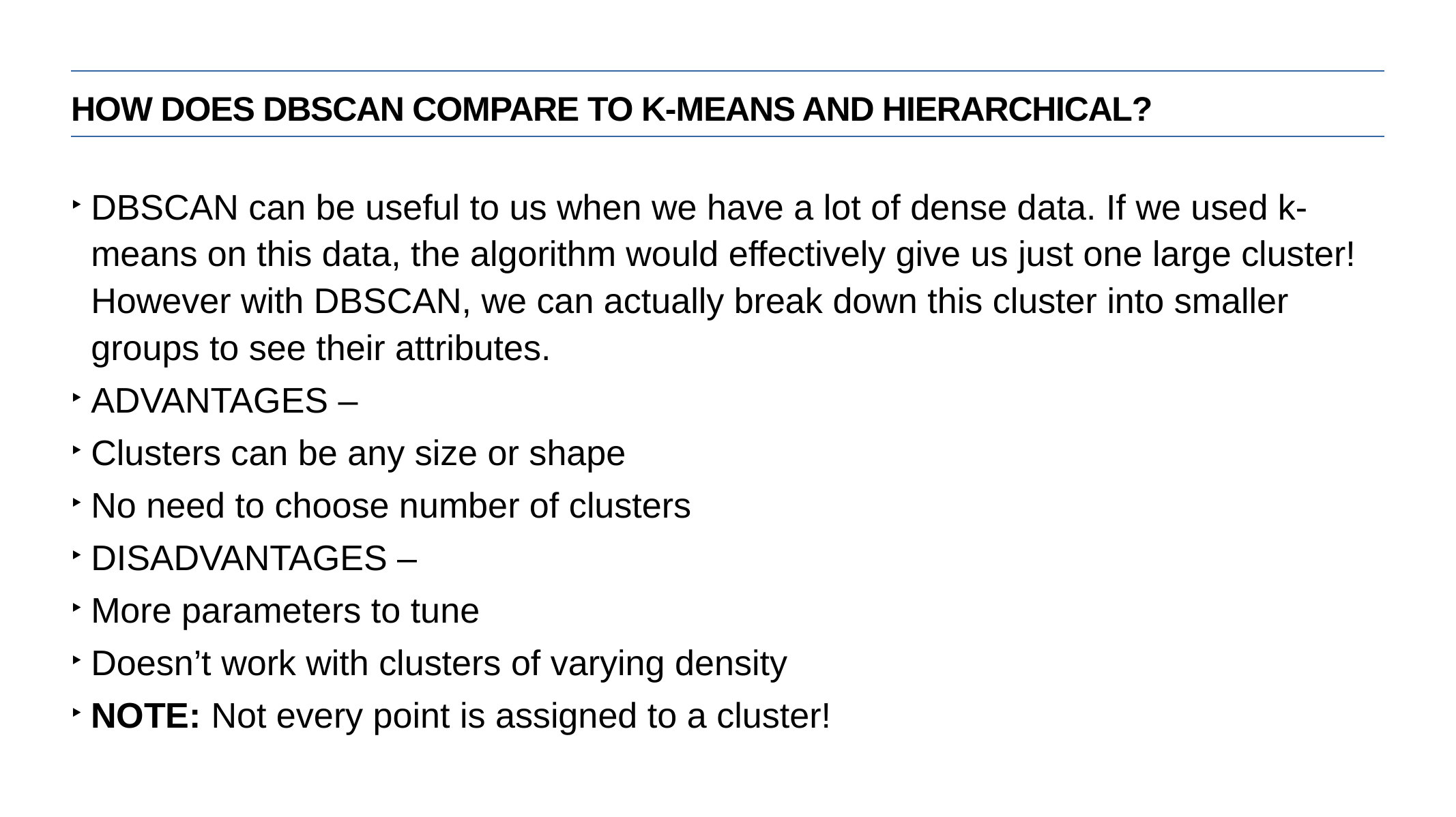

HOW DOES DBSCAN COMPARE TO K-Means and hierarchical?

DBSCAN can be useful to us when we have a lot of dense data. If we used k-means on this data, the algorithm would effectively give us just one large cluster! However with DBSCAN, we can actually break down this cluster into smaller groups to see their attributes.
ADVANTAGES –
Clusters can be any size or shape
No need to choose number of clusters
DISADVANTAGES –
More parameters to tune
Doesn’t work with clusters of varying density
NOTE: Not every point is assigned to a cluster!